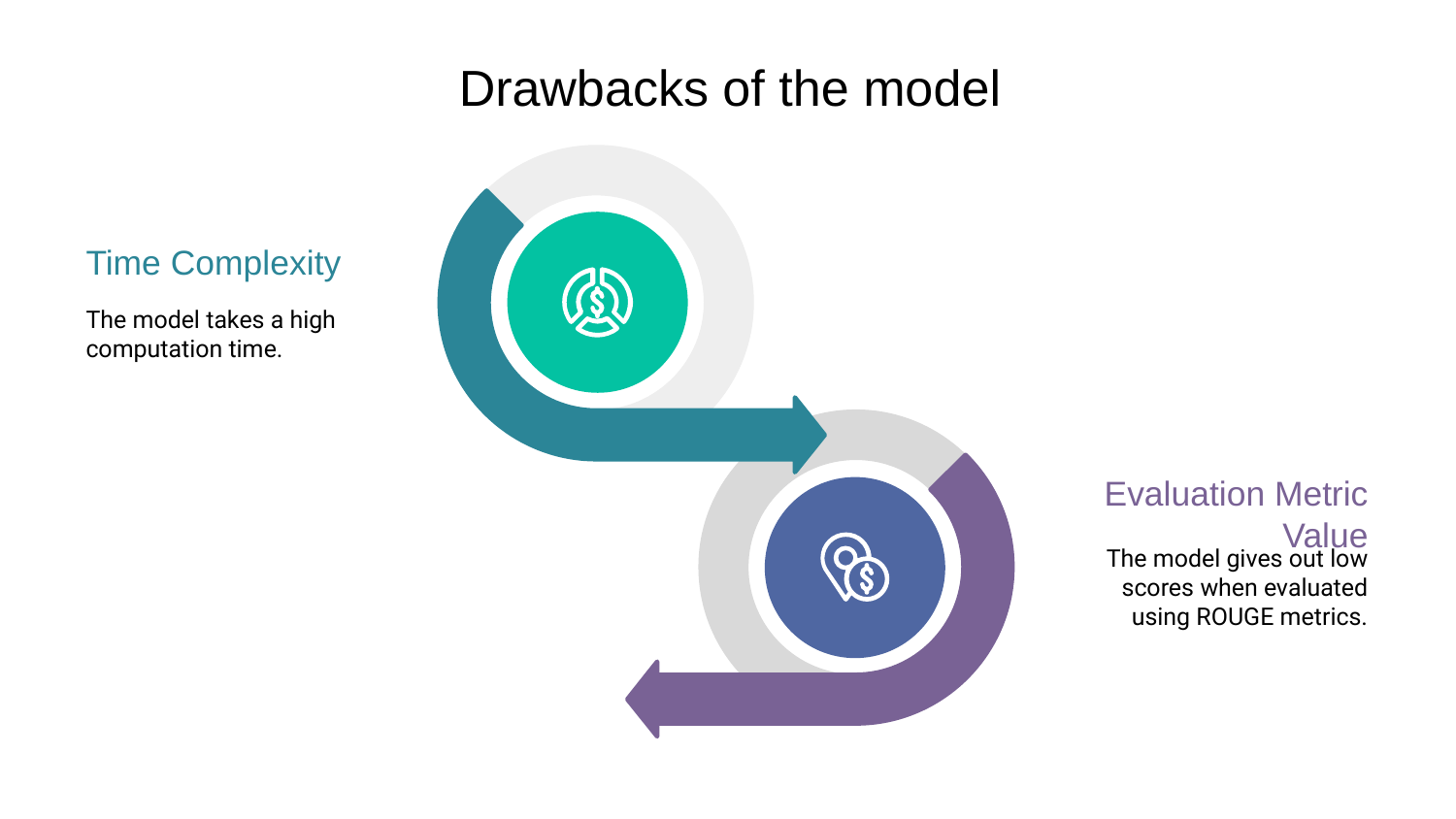

# Drawbacks of the model

Time Complexity
The model takes a high computation time.

Evaluation Metric Value
The model gives out low scores when evaluated using ROUGE metrics.